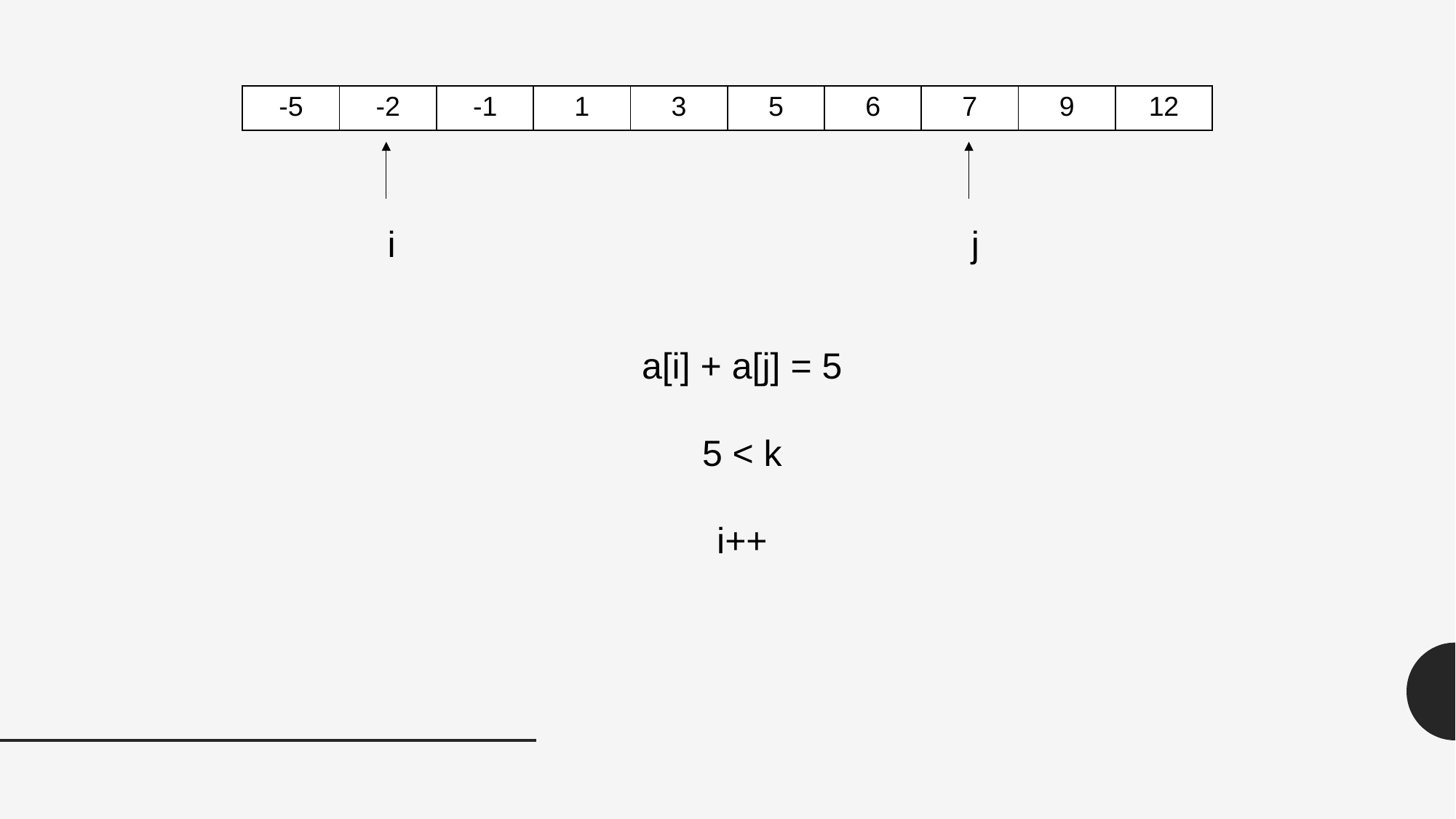

| -5 | -2 | -1 | 1 | 3 | 5 | 6 | 7 | 9 | 12 |
| --- | --- | --- | --- | --- | --- | --- | --- | --- | --- |
i
j
a[i] + a[j] = 5

5 < k
i++